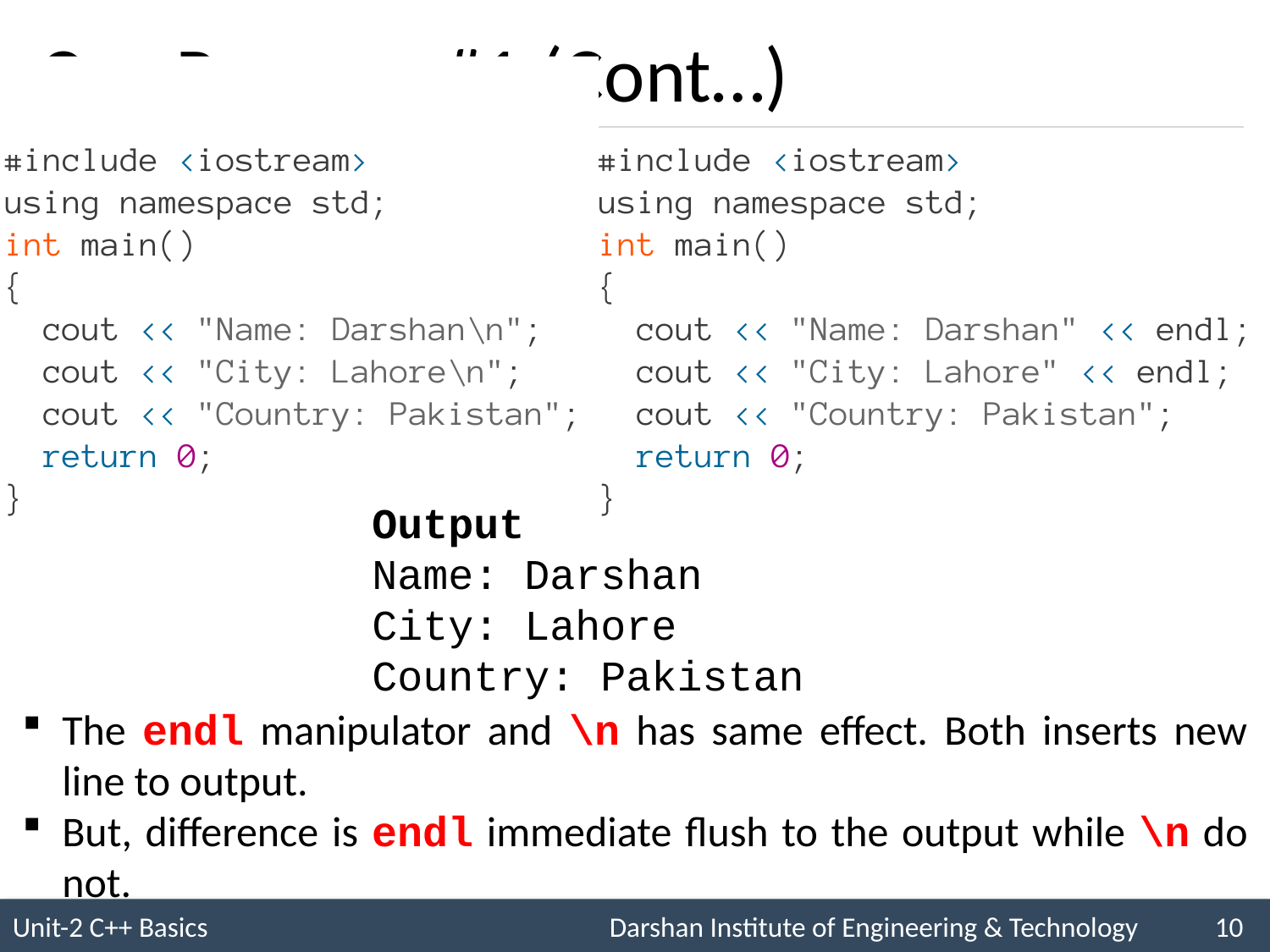

# C++ Program#1 (Cont…)
#include <iostream>
using namespace std;
int main()
{
  cout << "Name: Darshan" << endl;
  cout << "City: Lahore" << endl;
  cout << "Country: Pakistan";
  return 0;
}
#include <iostream>
using namespace std;
int main()
{
  cout << "Name: Darshan\n";
  cout << "City: Lahore\n";
  cout << "Country: Pakistan";
  return 0;
}
Output
Name: Darshan
City: Lahore
Country: Pakistan
The endl manipulator and \n has same effect. Both inserts new line to output.
But, difference is endl immediate flush to the output while \n do not.